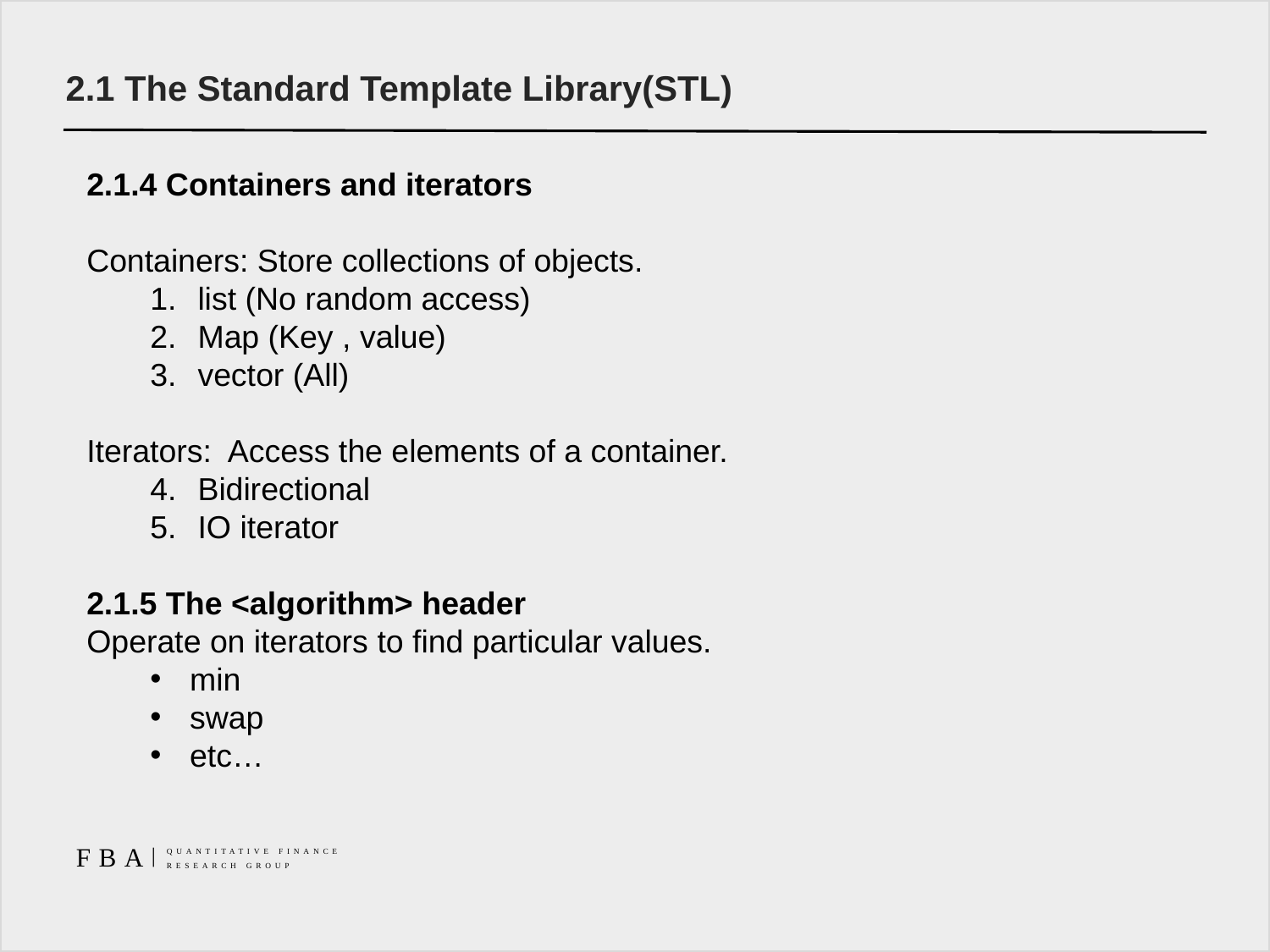

2.1 The Standard Template Library(STL)

2.1.4 Containers and iterators

Containers: Store collections of objects.
list (No random access)
Map (Key , value)
vector (All)

Iterators:  Access the elements of a container.
Bidirectional
IO iterator

2.1.5 The <algorithm> header
Operate on iterators to find particular values.
min
swap
etc…

FBA
|
QUANTITATIVE FINANCE
RESEARCH GROUP